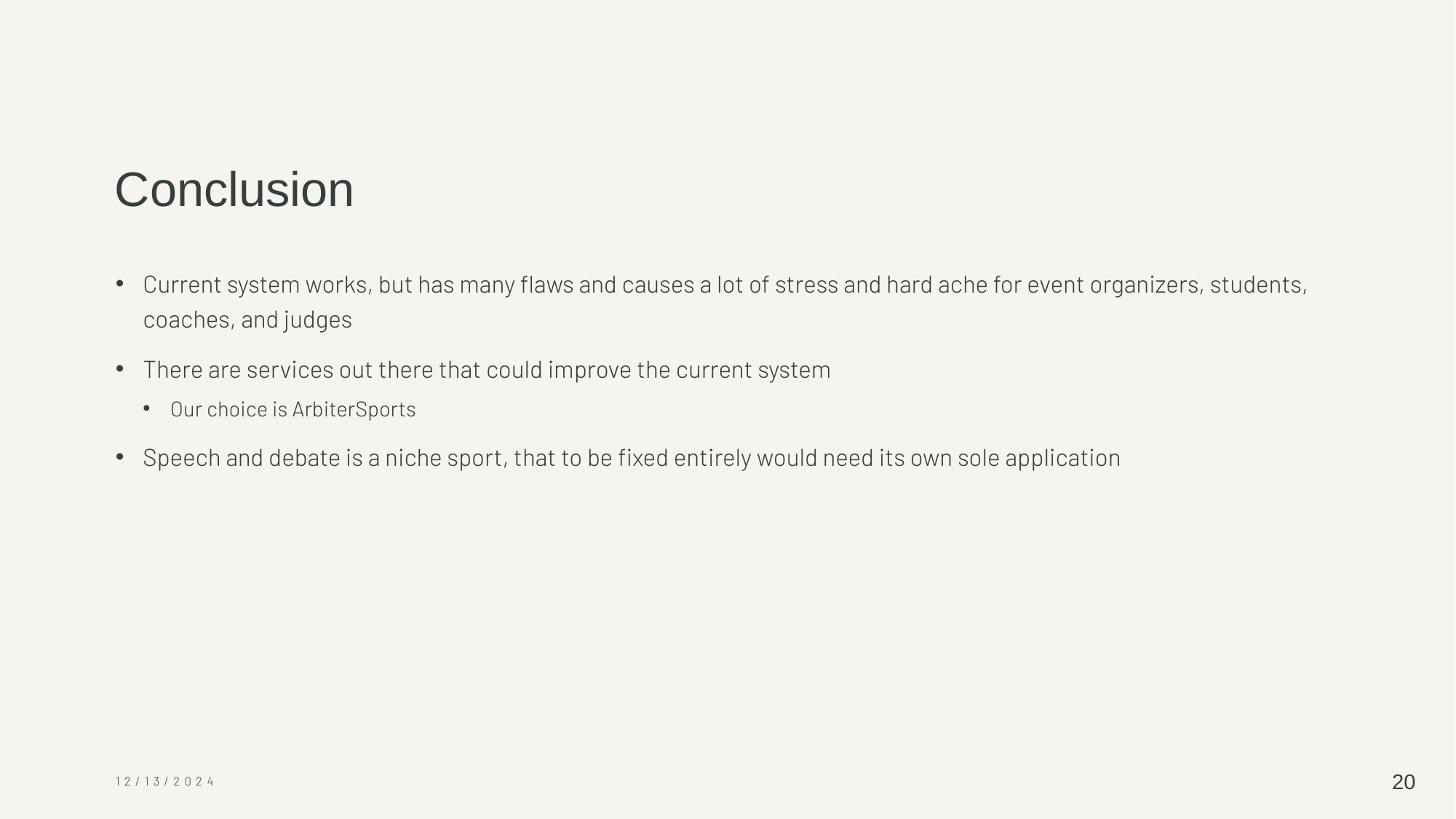

# Conclusion
Current system works, but has many flaws and causes a lot of stress and hard ache for event organizers, students, coaches, and judges
There are services out there that could improve the current system
Our choice is ArbiterSports
Speech and debate is a niche sport, that to be fixed entirely would need its own sole application

12/13/2024

20